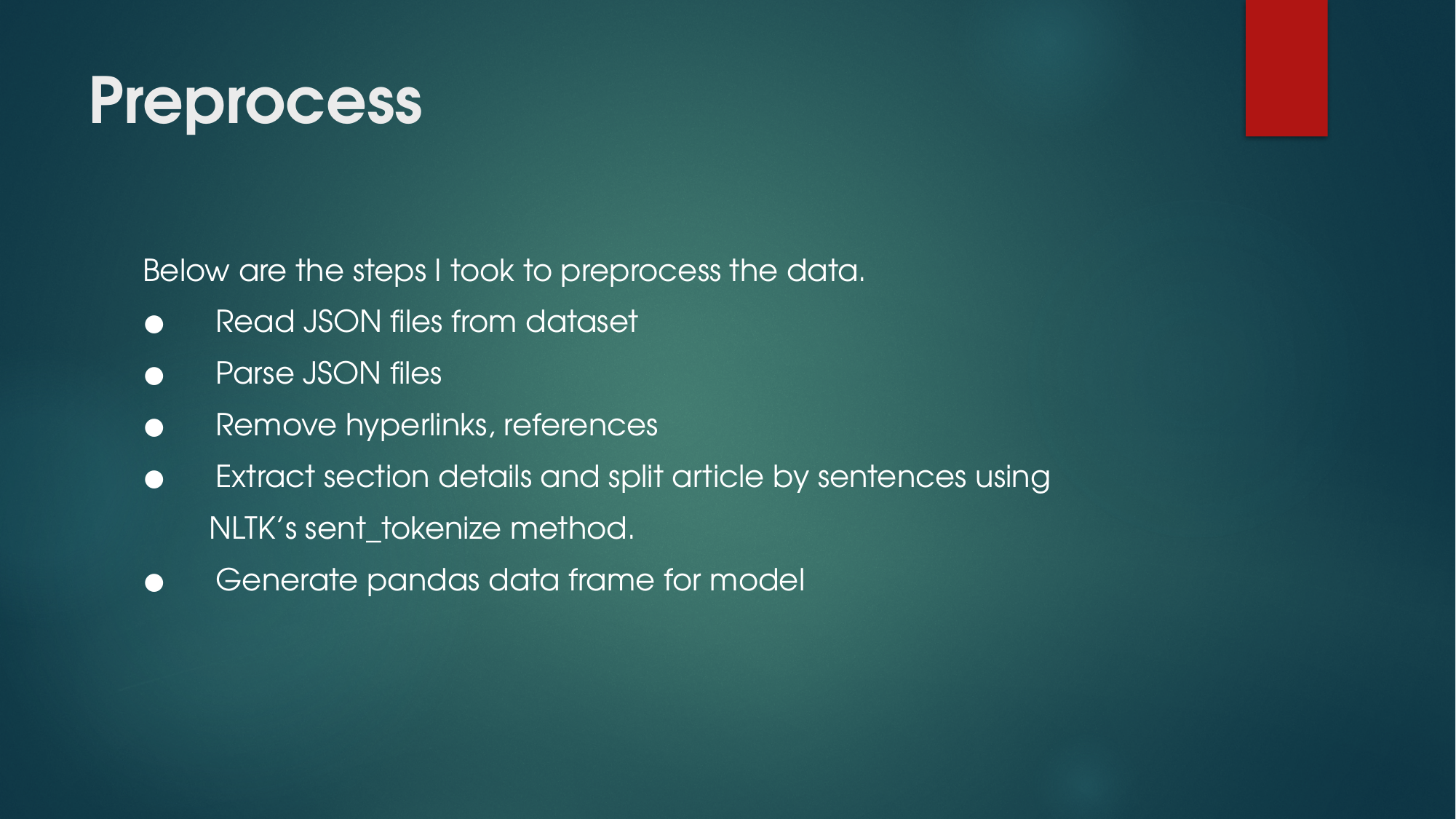

# Preprocess
Below are the steps I took to preprocess the data.
●      Read JSON files from dataset
●      Parse JSON files
●      Remove hyperlinks, references
●      Extract section details and split article by sentences using
        NLTK’s sent_tokenize method.
●      Generate pandas data frame for model